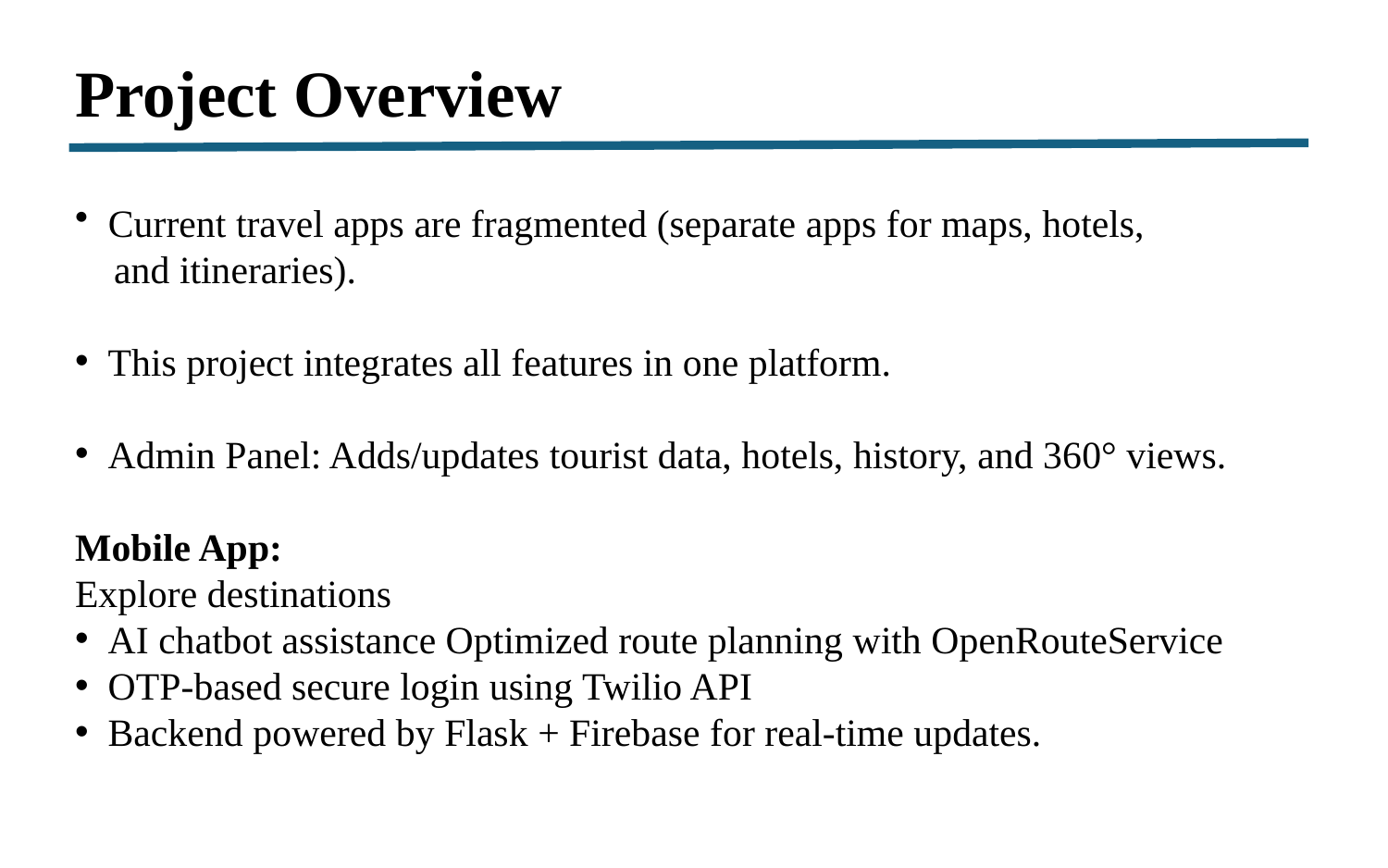

Project Overview
  Current travel apps are fragmented (separate apps for maps, hotels,
    and itineraries).

  This project integrates all features in one platform.

  Admin Panel: Adds/updates tourist data, hotels, history, and 360° views.

Mobile App:
Explore destinations
  AI chatbot assistance Optimized route planning with OpenRouteService
  OTP-based secure login using Twilio API
  Backend powered by Flask + Firebase for real-time updates.